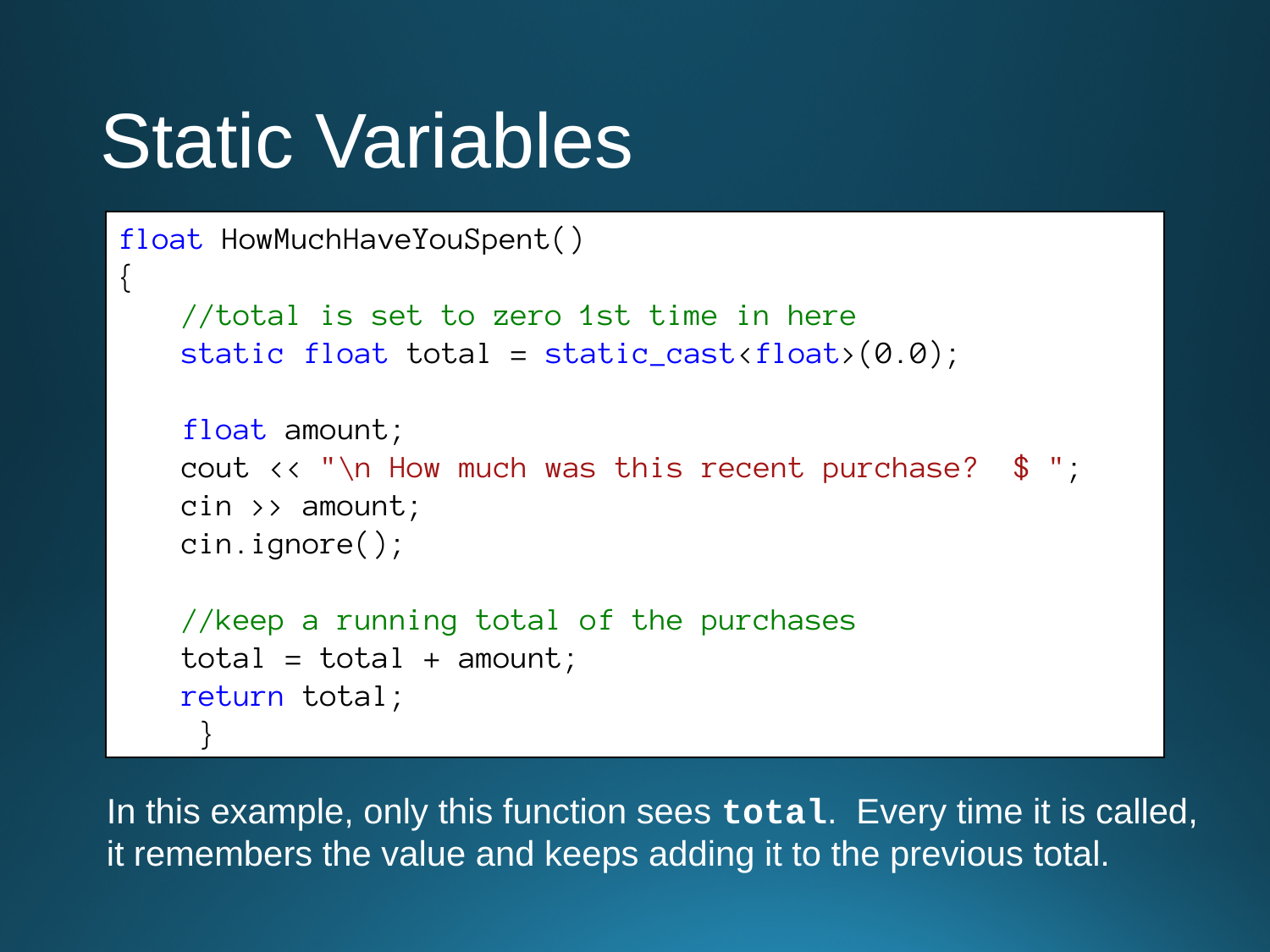

# Static Variables
float HowMuchHaveYouSpent()
{
//total is set to zero 1st time in here
static float total = static_cast<float>(0.0);

float amount;
cout << "\n How much was this recent purchase?  $ ";
cin >> amount;
cin.ignore();

//keep a running total of the purchases
total = total + amount;
return total;
 }
In this example, only this function sees total.  Every time it is called,
it remembers the value and keeps adding it to the previous total.